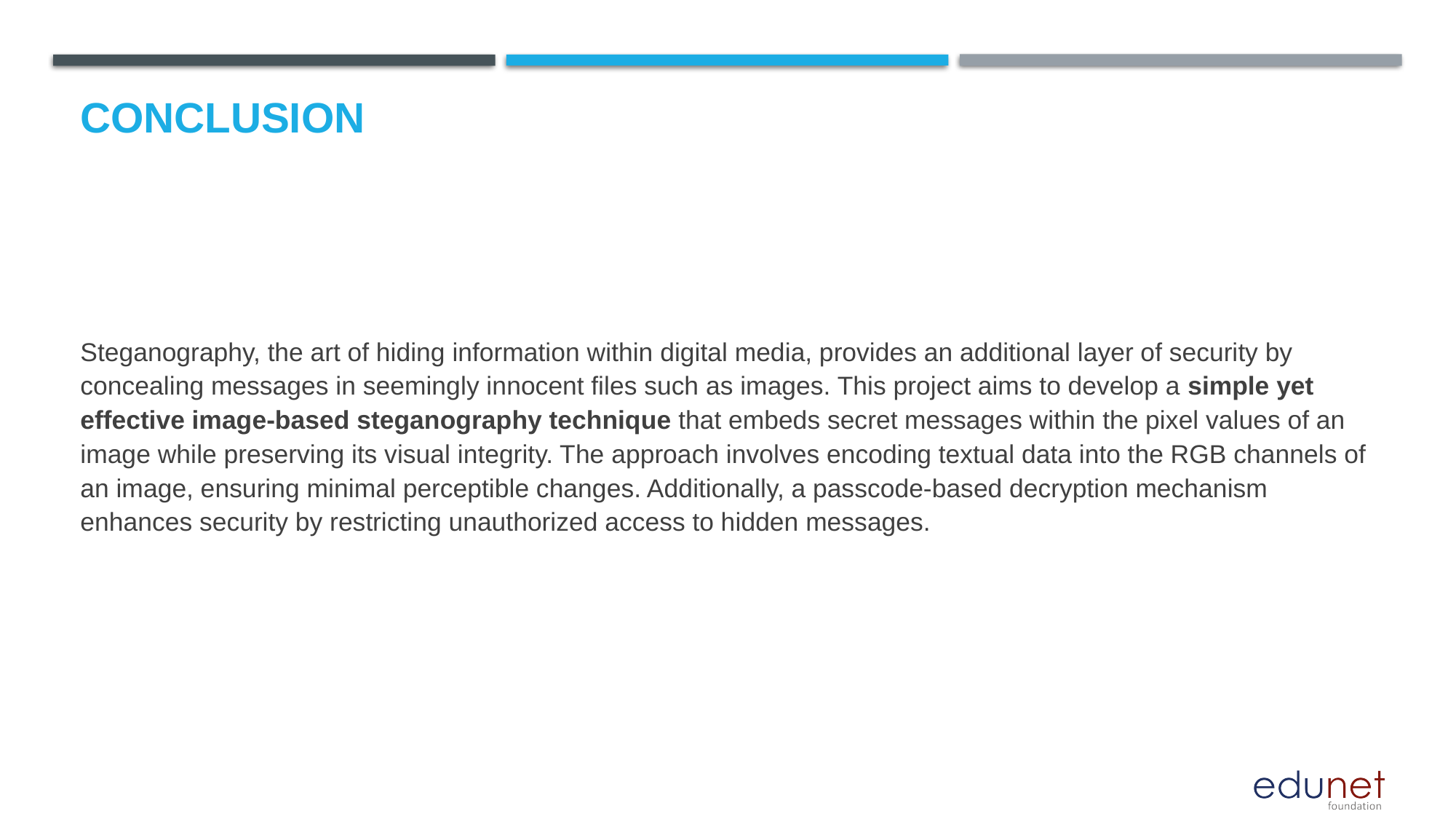

# Conclusion
Steganography, the art of hiding information within digital media, provides an additional layer of security by concealing messages in seemingly innocent files such as images. This project aims to develop a simple yet effective image-based steganography technique that embeds secret messages within the pixel values of an image while preserving its visual integrity. The approach involves encoding textual data into the RGB channels of an image, ensuring minimal perceptible changes. Additionally, a passcode-based decryption mechanism enhances security by restricting unauthorized access to hidden messages.